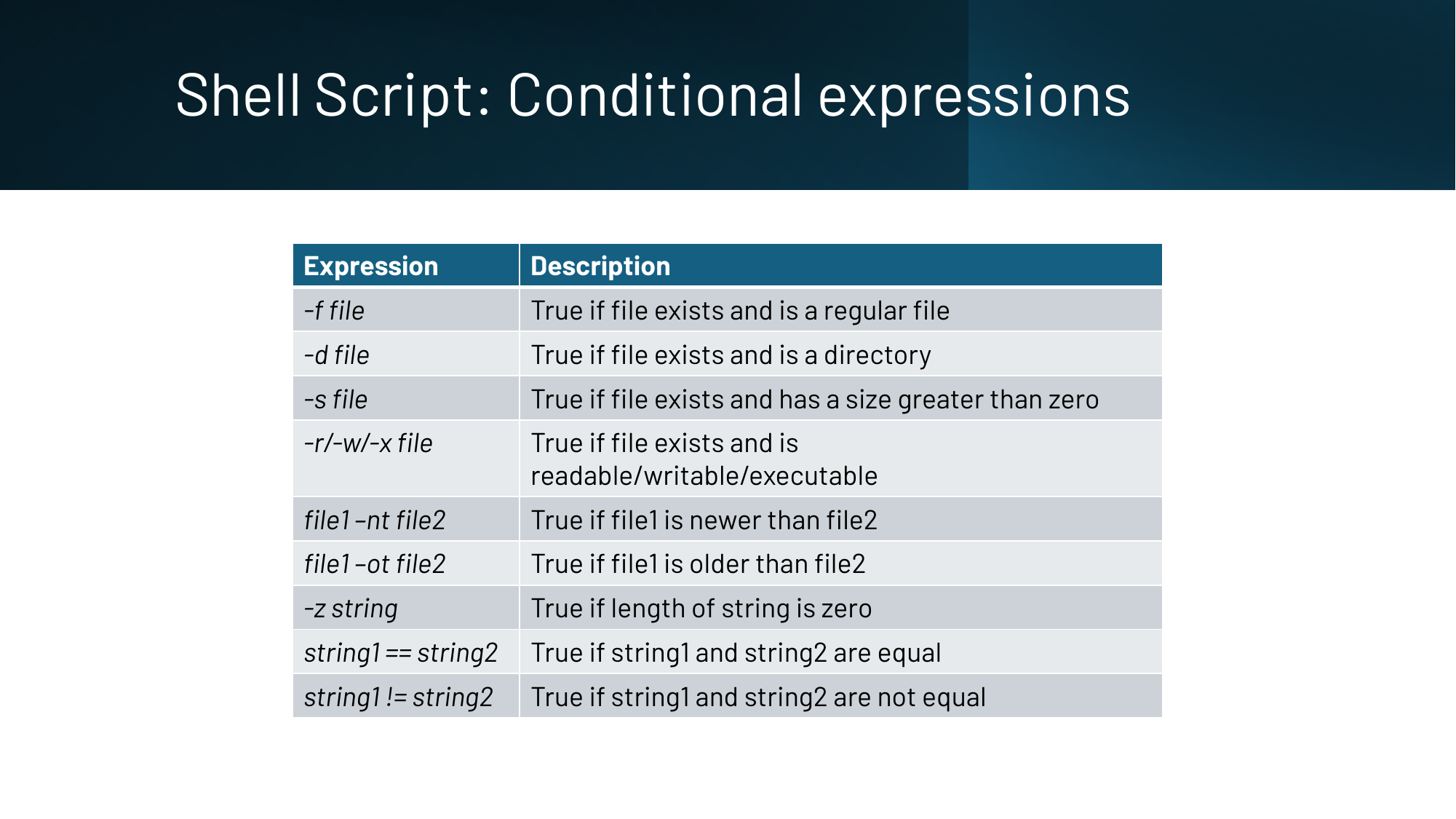

# Shell Script: Conditional expressions
| Expression | Description |
| --- | --- |
| -f file | True if file exists and is a regular file |
| -d file | True if file exists and is a directory |
| -s file | True if file exists and has a size greater than zero |
| -r/-w/-x file | True if file exists and is readable/writable/executable |
| file1 –nt file2 | True if file1 is newer than file2 |
| file1 –ot file2 | True if file1 is older than file2 |
| -z string | True if length of string is zero |
| string1 == string2 | True if string1 and string2 are equal |
| string1 != string2 | True if string1 and string2 are not equal |